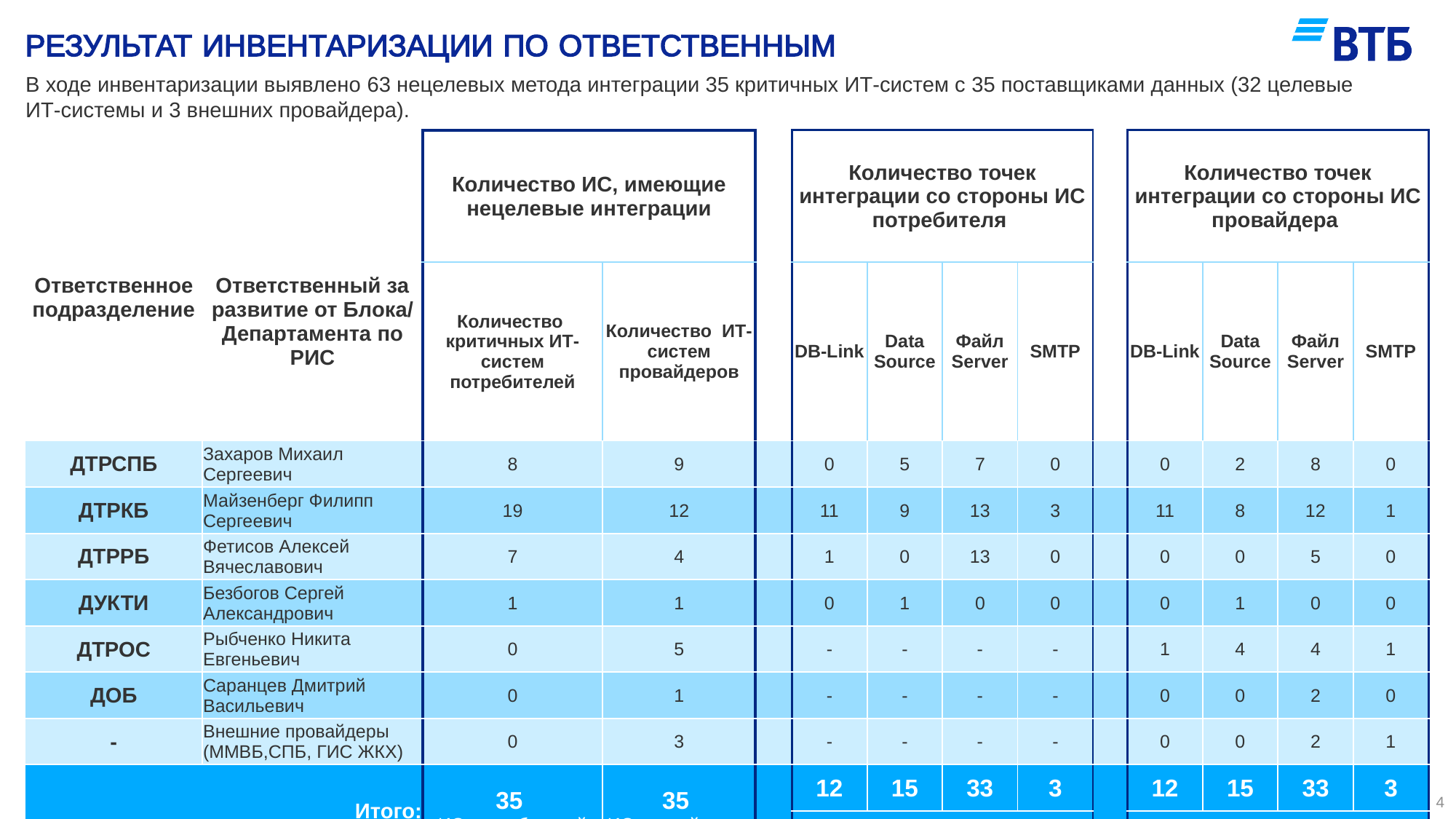

# Результат инвентаризации по ответственным
В ходе инвентаризации выявлено 63 нецелевых метода интеграции 35 критичных ИТ-систем с 35 поставщиками данных (32 целевые ИТ-системы и 3 внешних провайдера).
| Ответственное подразделение | Ответственный за развитие от Блока/ Департамента по РИС | Количество ИС, имеющие нецелевые интеграции |  |  | Количество точек интеграции со стороны ИС потребителя |  |  |  |  | Количество точек интеграции со стороны ИС провайдера |  |  |  |
| --- | --- | --- | --- | --- | --- | --- | --- | --- | --- | --- | --- | --- | --- |
|  |  | Количество критичных ИТ-систем потребителей | Количество ИТ-систем провайдеров |  | DB-Link | Data Source | Файл Server | SMTP |  | DB-Link | Data Source | Файл Server | SMTP |
| ДТРСПБ | Захаров Михаил Сергеевич | 8 | 9 |  | 0 | 5 | 7 | 0 |  | 0 | 2 | 8 | 0 |
| ДТРКБ | Майзенберг Филипп Сергеевич | 19 | 12 |  | 11 | 9 | 13 | 3 |  | 11 | 8 | 12 | 1 |
| ДТРРБ | Фетисов Алексей Вячеславович | 7 | 4 |  | 1 | 0 | 13 | 0 |  | 0 | 0 | 5 | 0 |
| ДУКТИ | Безбогов Сергей Александрович | 1 | 1 |  | 0 | 1 | 0 | 0 |  | 0 | 1 | 0 | 0 |
| ДТРОС | Рыбченко Никита Евгеньевич | 0 | 5 |  | - | - | - | - |  | 1 | 4 | 4 | 1 |
| ДОБ | Саранцев Дмитрий Васильевич | 0 | 1 |  | - | - | - | - |  | 0 | 0 | 2 | 0 |
| - | Внешние провайдеры (ММВБ,СПБ, ГИС ЖКХ) | 0 | 3 |  | - | - | - | - |  | 0 | 0 | 2 | 1 |
|  | Итого: | 35 ИС-потребителей | 35 ИС-провайдеров |  | 12 | 15 | 33 | 3 |  | 12 | 15 | 33 | 3 |
|  |  |  |  |  | 63 точки интеграции |  |  |  |  | 63 точки интеграции |  |  |  |
4